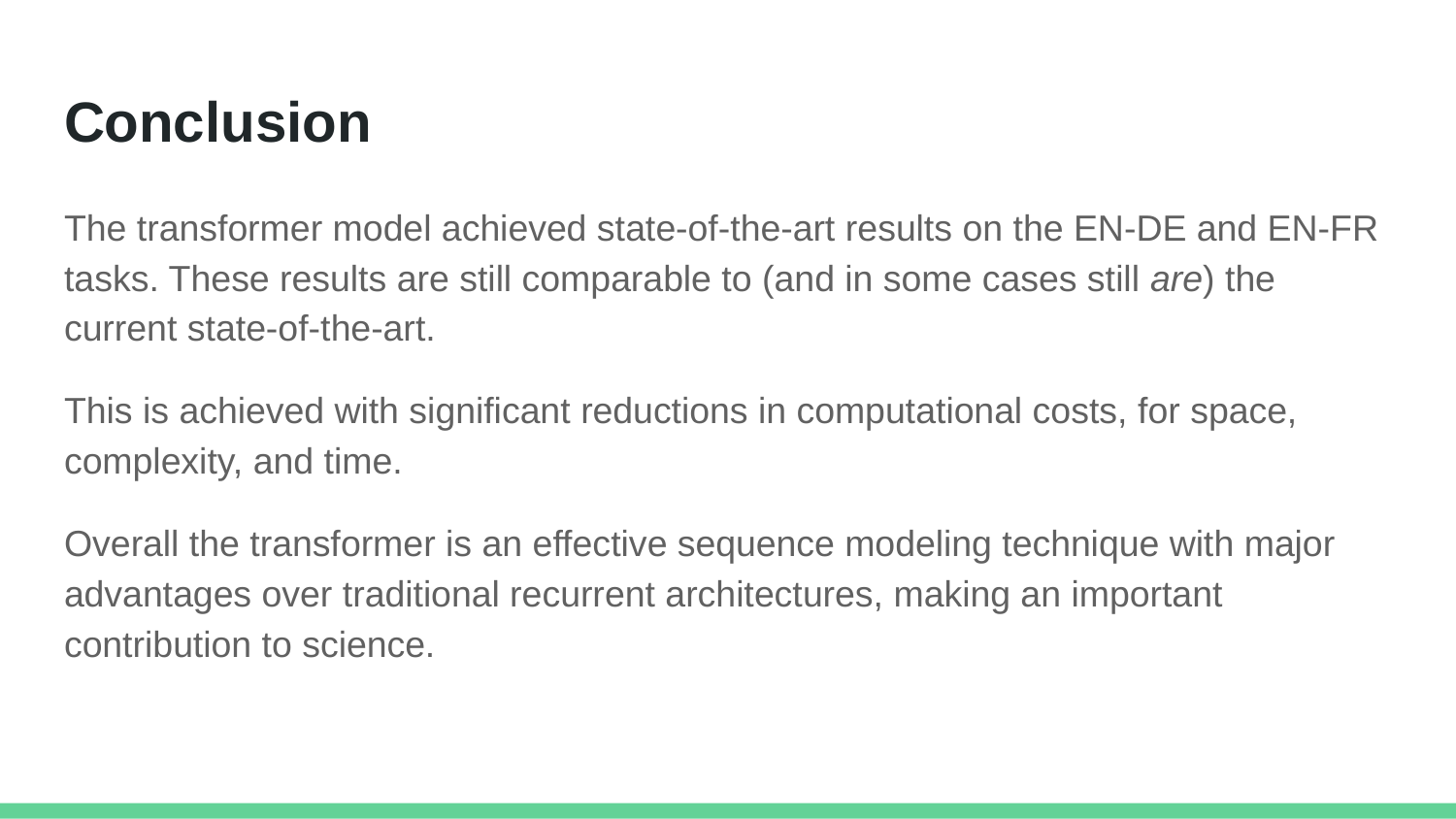

# Conclusion
The transformer model achieved state-of-the-art results on the EN-DE and EN-FR tasks. These results are still comparable to (and in some cases still are) the current state-of-the-art.
This is achieved with significant reductions in computational costs, for space, complexity, and time.
Overall the transformer is an effective sequence modeling technique with major advantages over traditional recurrent architectures, making an important contribution to science.